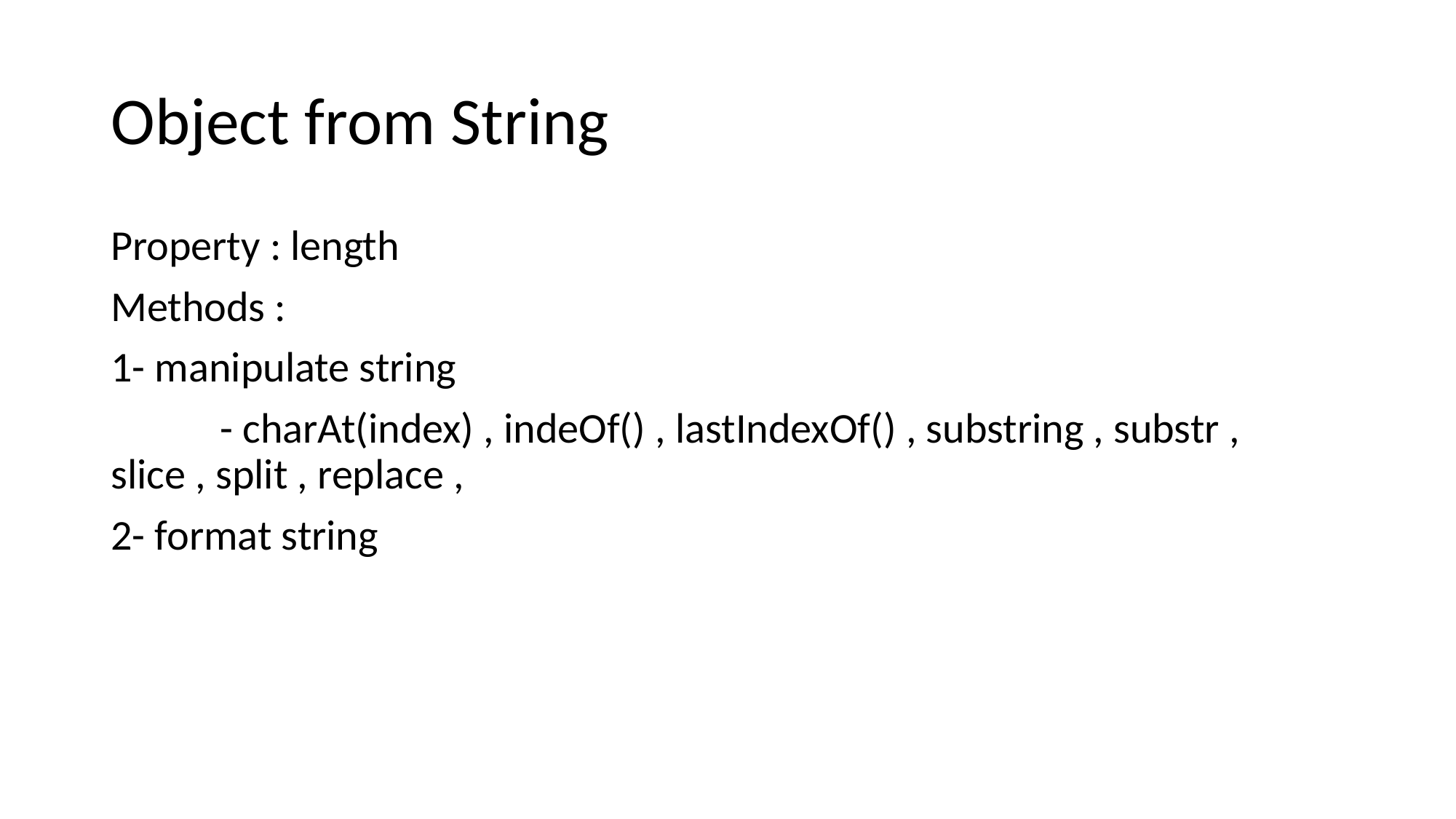

# Object from String
Property : length
Methods :
1- manipulate string
	- charAt(index) , indeOf() , lastIndexOf() , substring , substr , slice , split , replace ,
2- format string